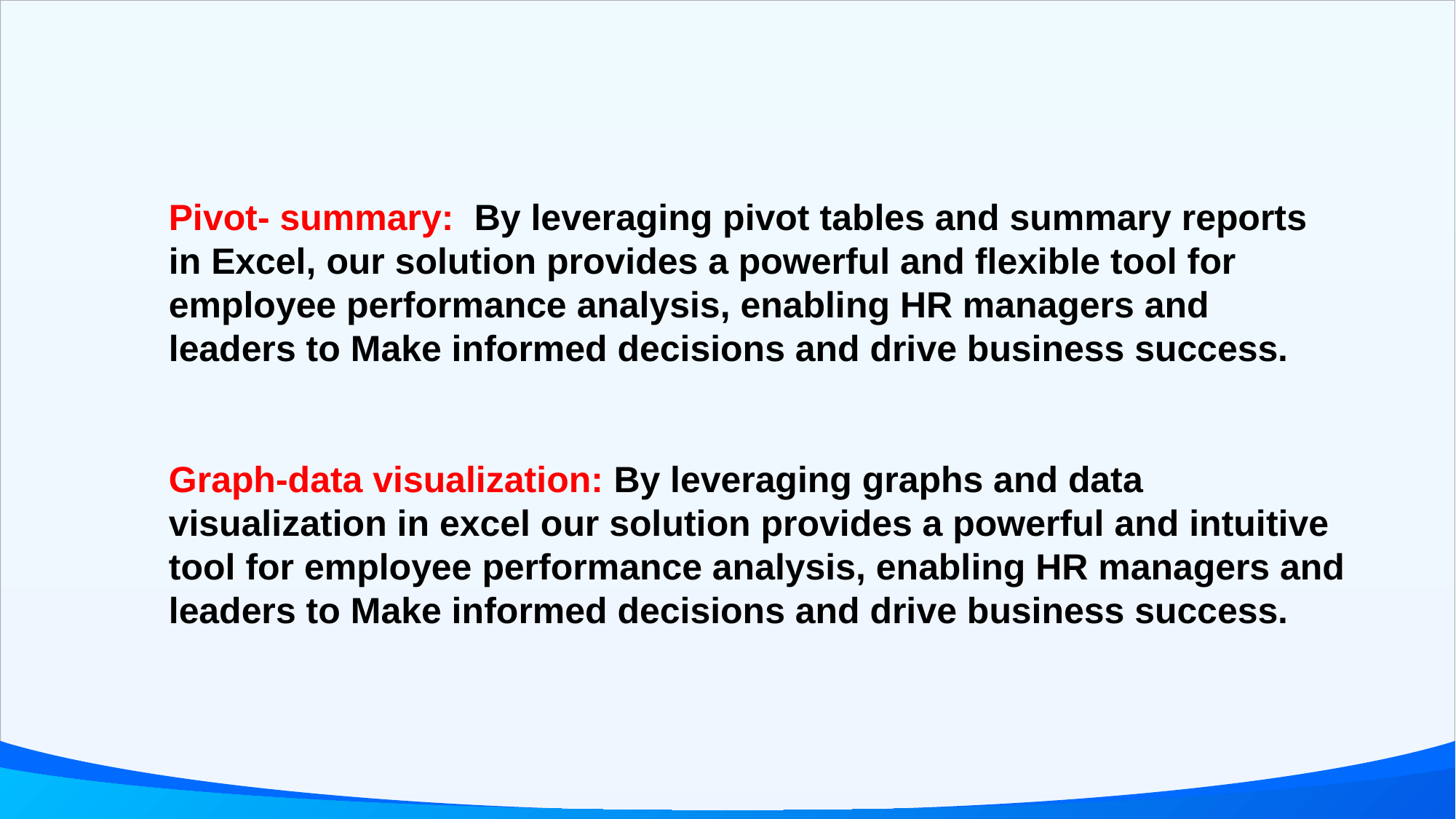

Pivot- summary:  By leveraging pivot tables and summary reports in Excel, our solution provides a powerful and flexible tool for employee performance analysis, enabling HR managers and leaders to Make informed decisions and drive business success.

Graph-data visualization: By leveraging graphs and data visualization in excel our solution provides a powerful and intuitive tool for employee performance analysis, enabling HR managers and leaders to Make informed decisions and drive business success.